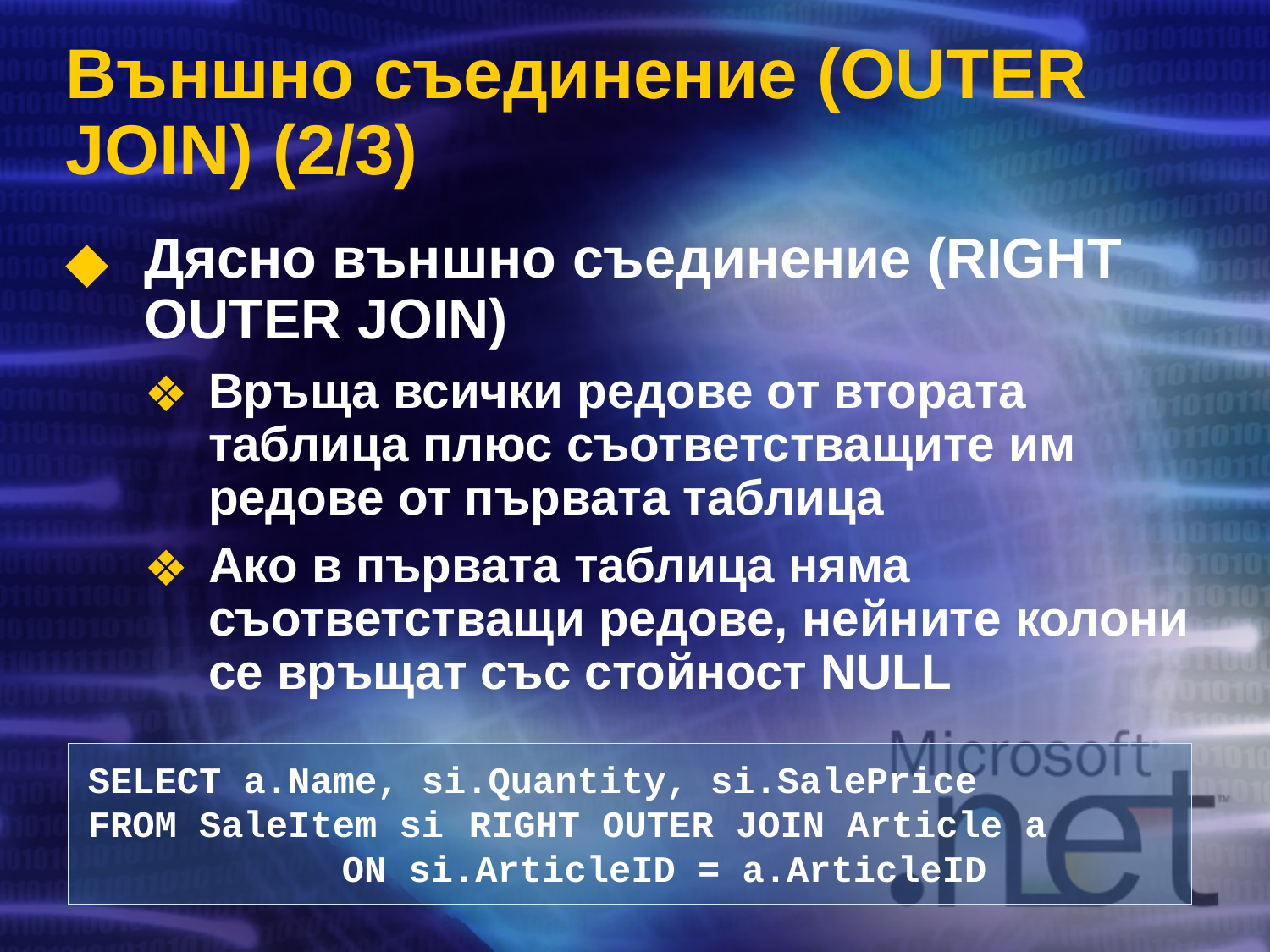

# Външно съединение (OUTER JOIN) (2/3)
Дясно външно съединение (RIGHT OUTER JOIN)
Връща всички редове от втората таблица плюс съответстващите им редове от първата таблица
Ако в първата таблица няма съответстващи редове, нейните колони се връщат със стойност NULL
SELECT a.Name, si.Quantity, si.SalePrice
FROM SaleItem si	RIGHT OUTER JOIN Article a
		ON si.ArticleID = a.ArticleID